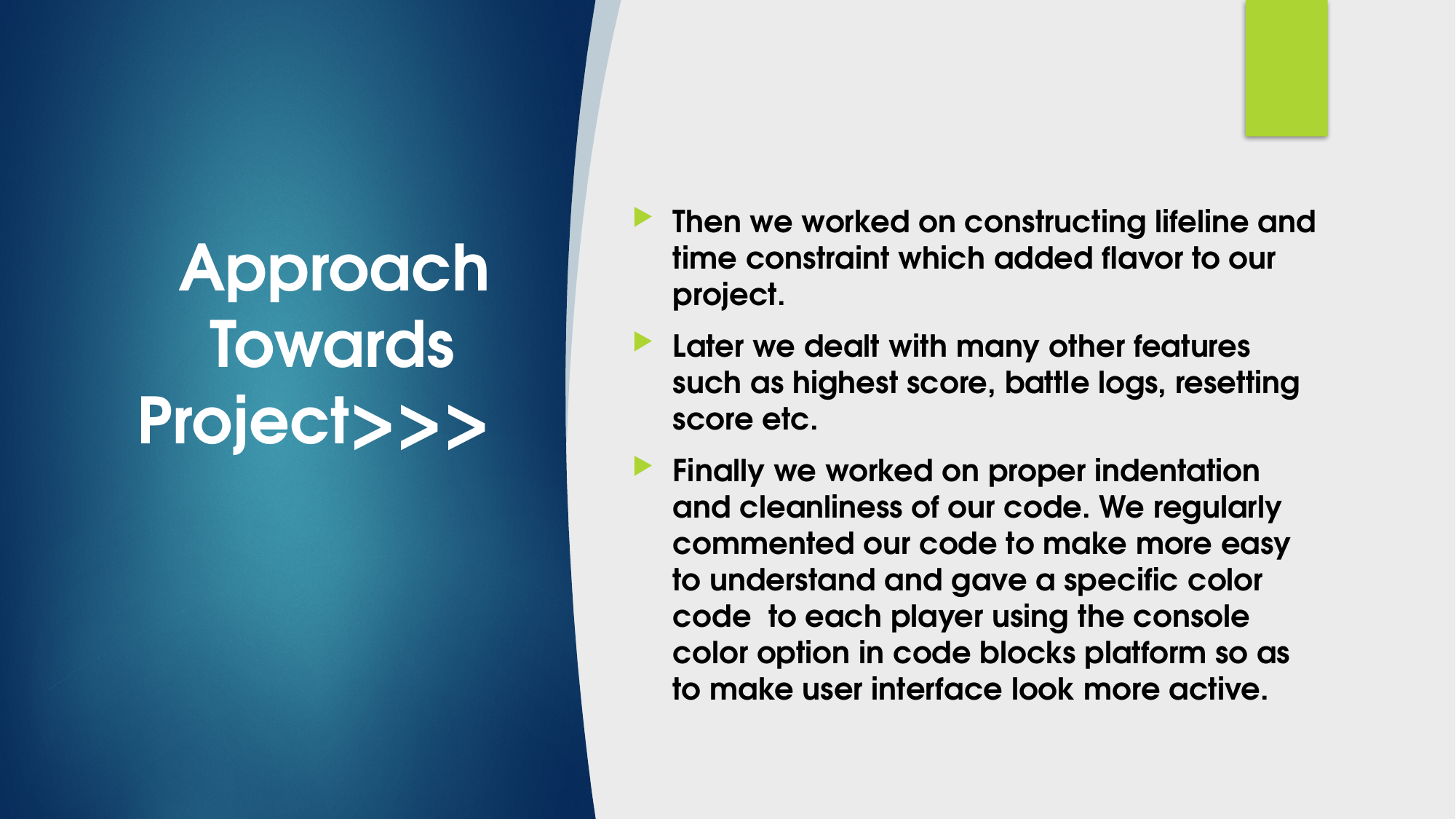

Then we worked on constructing lifeline and time constraint which added flavor to our project.
Later we dealt with many other features such as highest score, battle logs, resetting score etc.
Finally we worked on proper indentation and cleanliness of our code. We regularly commented our code to make more easy to understand and gave a specific color code  to each player using the console color option in code blocks platform so as to make user interface look more active.
# Approach Towards    Project>>>